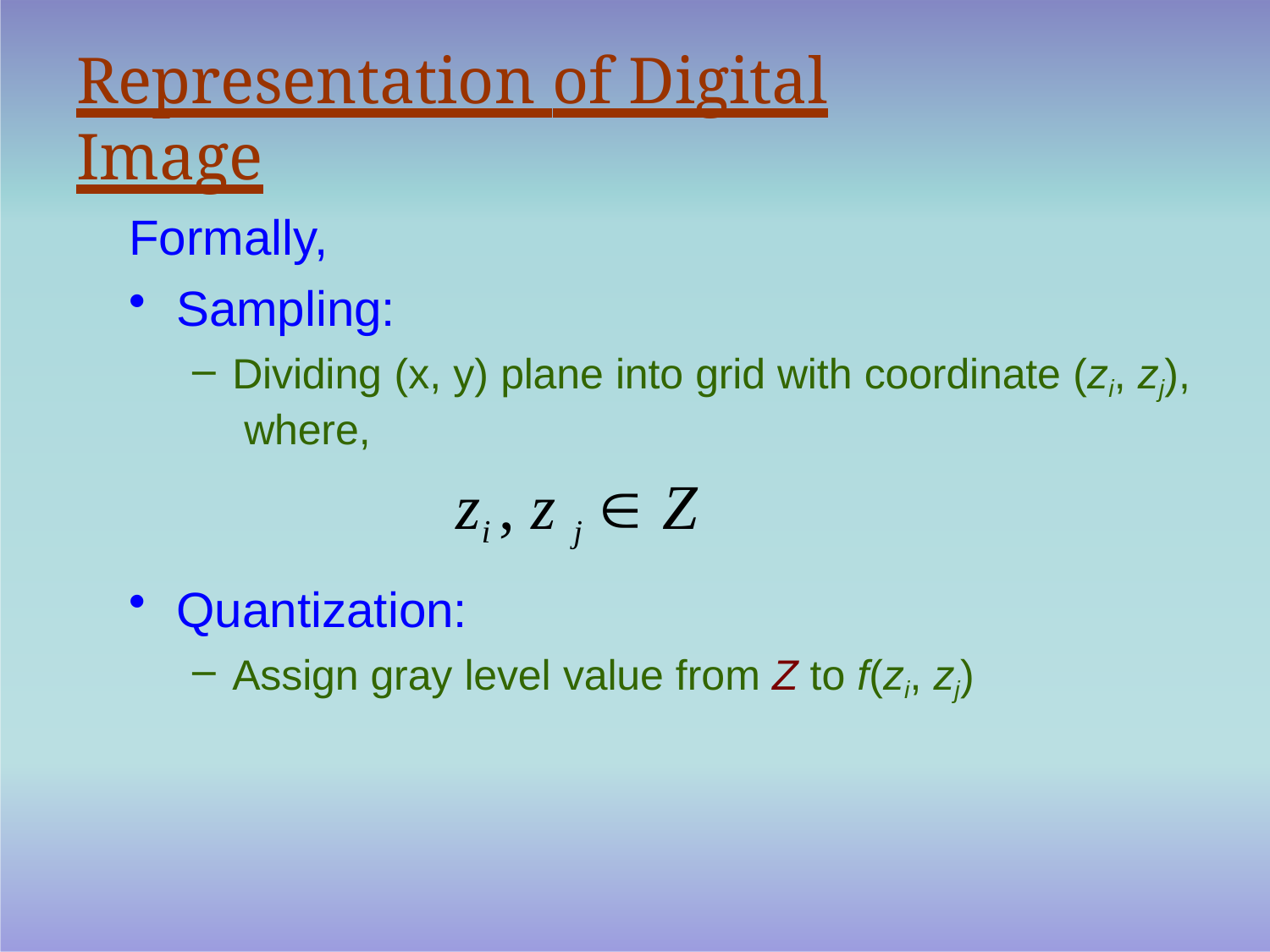

# Representation of Digital Image
Formally,
Sampling:
Dividing (x, y) plane into grid with coordinate (zi, zj),  where,
zi , z j  ∈ Z
Quantization:
Assign gray level value from Z to f(zi, zj)